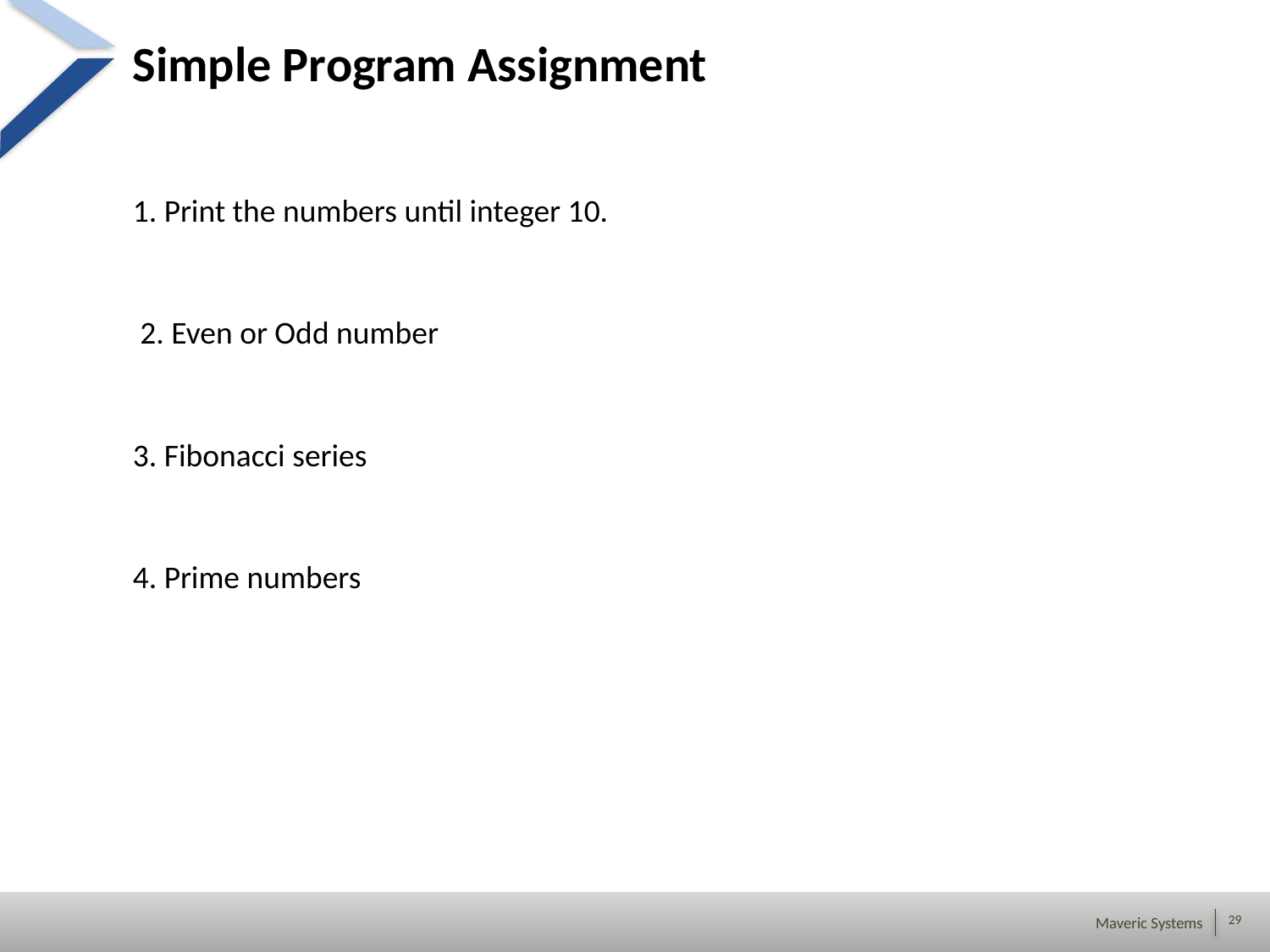

# Simple Program Assignment
1. Print the numbers until integer 10.

 2. Even or Odd number

3. Fibonacci series

4. Prime numbers